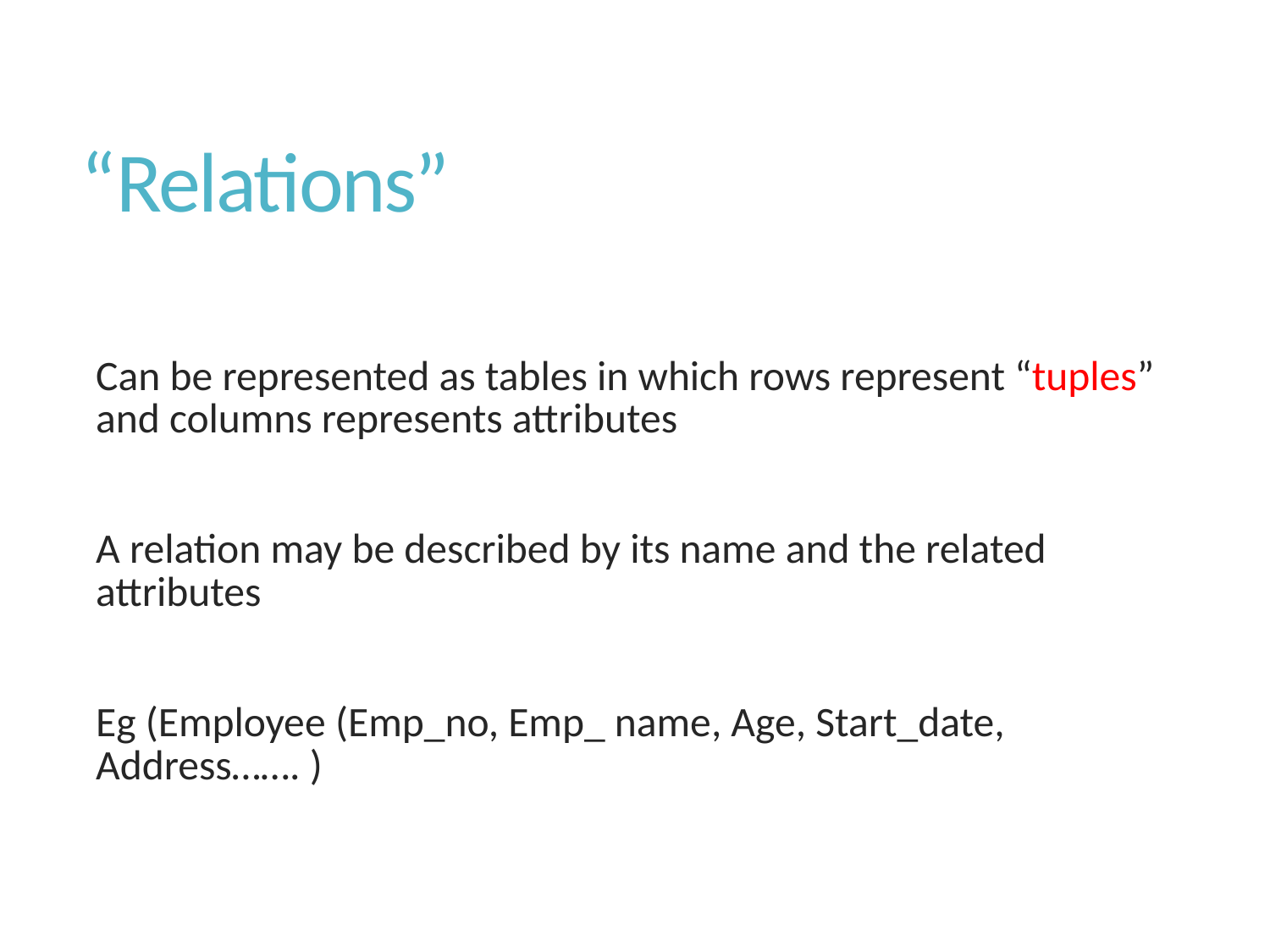

# “Relations”

Can be represented as tables in which rows represent “tuples” and columns represents attributes

A relation may be described by its name and the related attributes

Eg (Employee (Emp_no, Emp_ name, Age, Start_date, Address……. )